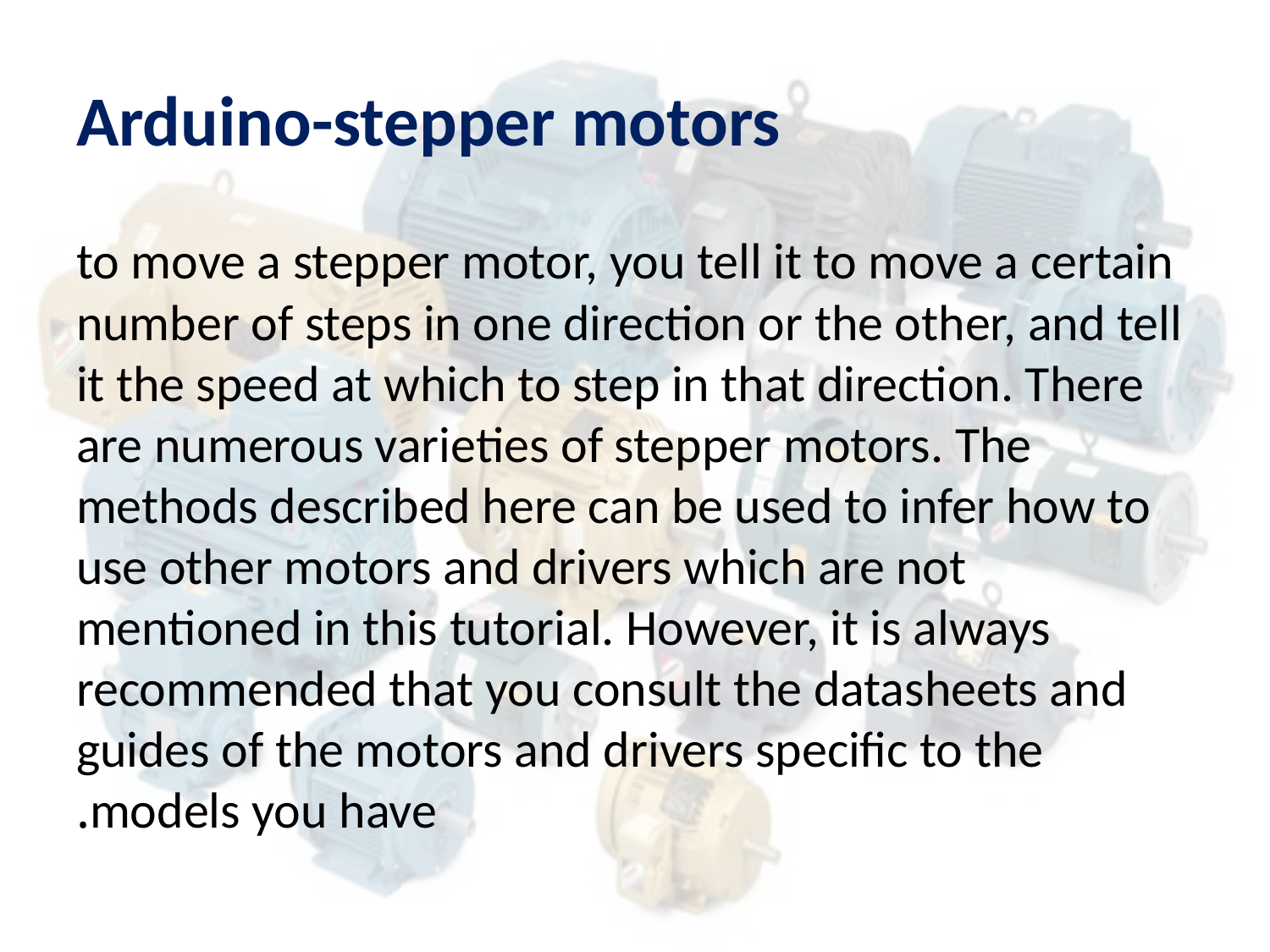

# Arduino-stepper motors
to move a stepper motor, you tell it to move a certain number of steps in one direction or the other, and tell it the speed at which to step in that direction. There are numerous varieties of stepper motors. The methods described here can be used to infer how to use other motors and drivers which are not mentioned in this tutorial. However, it is always recommended that you consult the datasheets and guides of the motors and drivers specific to the models you have.